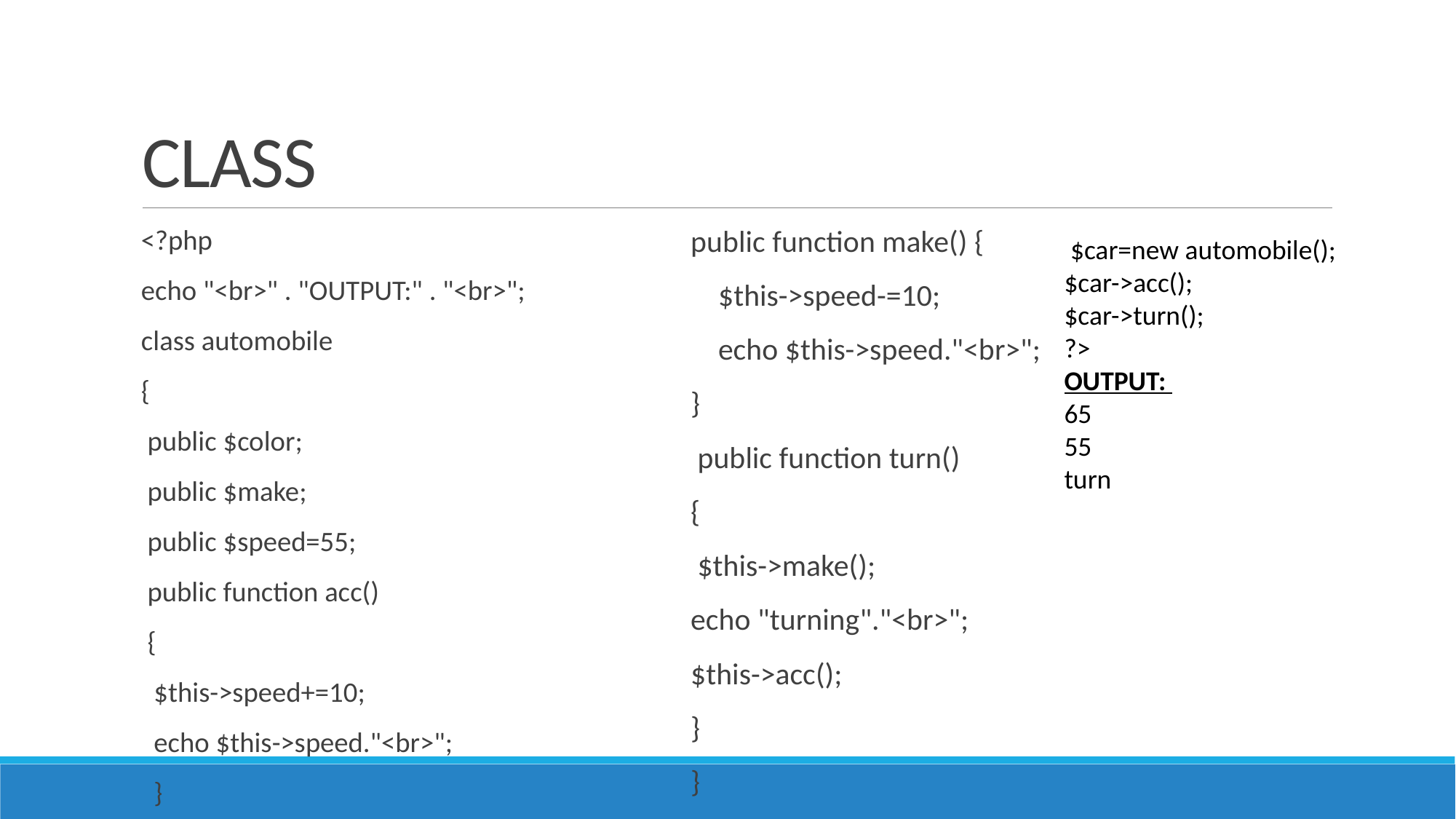

# CLASS
<?php
echo "<br>" . "OUTPUT:" . "<br>";
class automobile
{
 public $color;
 public $make;
 public $speed=55;
 public function acc()
 {
  $this->speed+=10;
  echo $this->speed."<br>";
  }
public function make() {
    $this->speed-=10;
    echo $this->speed."<br>";
}
 public function turn()
{
 $this->make();
echo "turning"."<br>";
$this->acc();
}
}
 $car=new automobile();
$car->acc();
$car->turn();
?>
OUTPUT:
65
55
turn